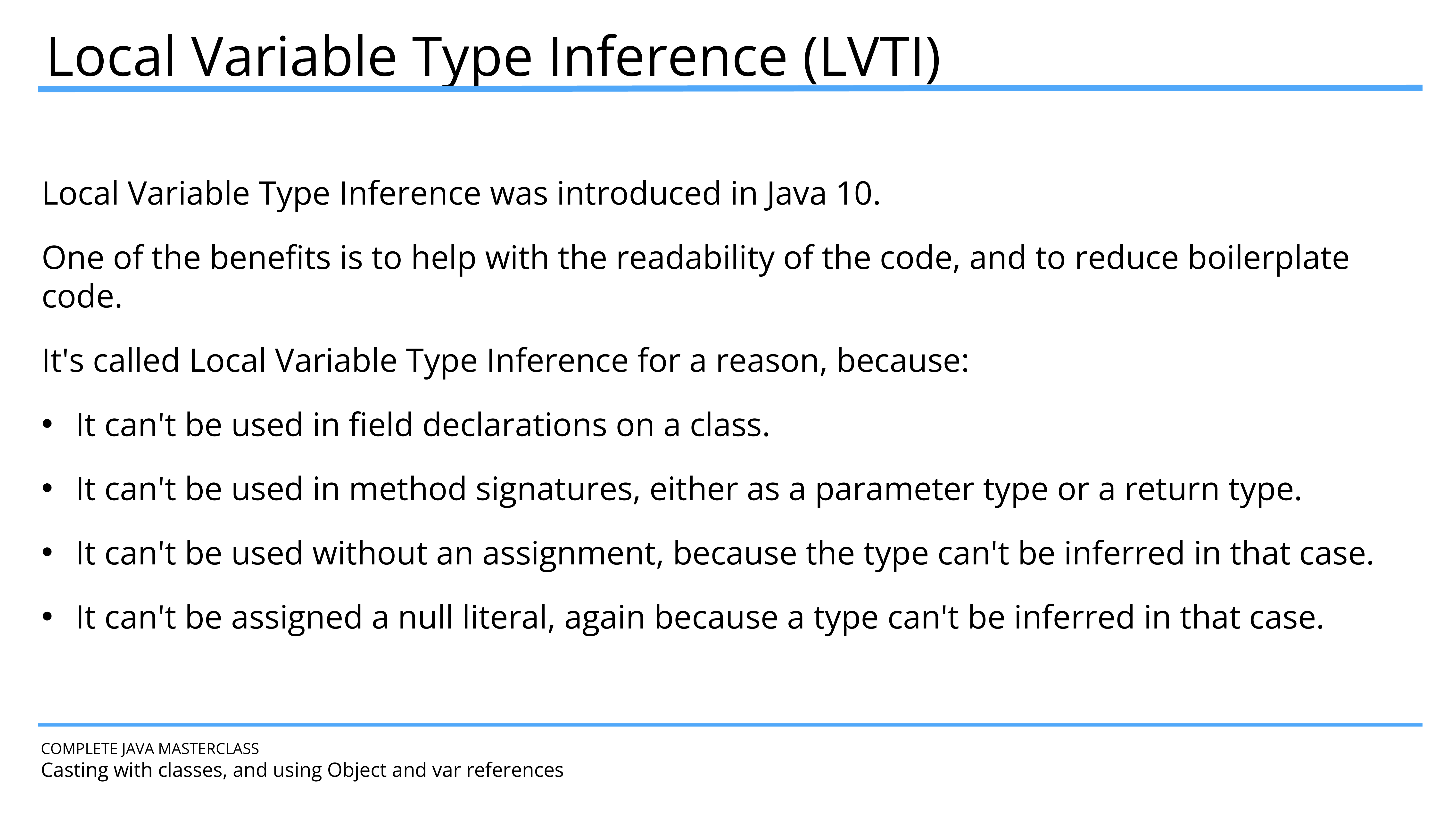

Local Variable Type Inference (LVTI)

Local Variable Type Inference was introduced in Java 10.
One of the benefits is to help with the readability of the code, and to reduce boilerplate code.
It's called Local Variable Type Inference for a reason, because:
It can't be used in field declarations on a class.
It can't be used in method signatures, either as a parameter type or a return type.
It can't be used without an assignment, because the type can't be inferred in that case.
It can't be assigned a null literal, again because a type can't be inferred in that case.

COMPLETE JAVA MASTERCLASS
Casting with classes, and using Object and var references